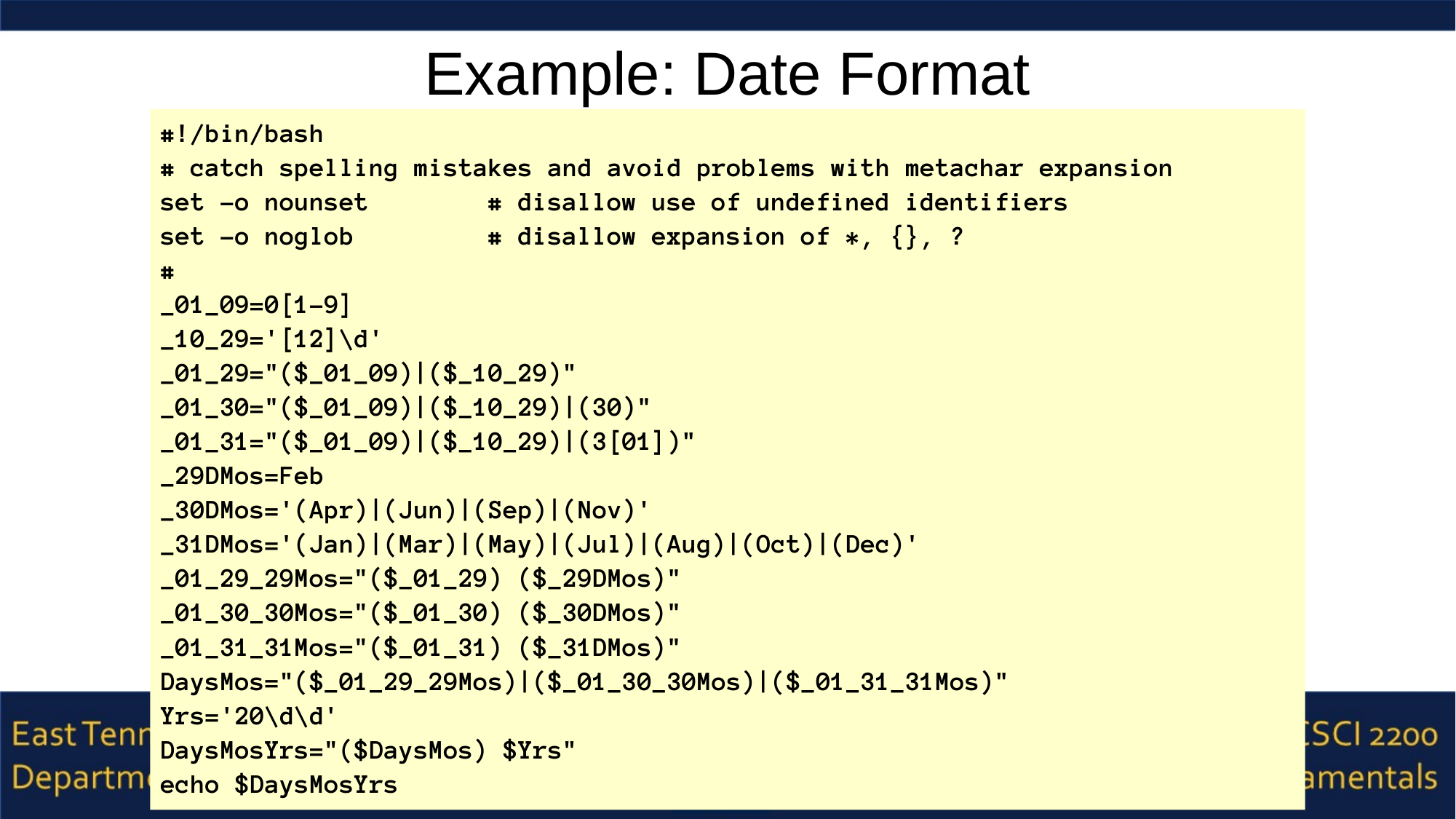

# Example: Date Format
#!/bin/bash
# catch spelling mistakes and avoid problems with metachar expansion
set -o nounset		# disallow use of undefined identifiers
set -o noglob		# disallow expansion of *, {}, ?
#
_01_09=0[1-9]
_10_29='[12]\d'
_01_29="($_01_09)|($_10_29)"
_01_30="($_01_09)|($_10_29)|(30)"
_01_31="($_01_09)|($_10_29)|(3[01])"
_29DMos=Feb
_30DMos='(Apr)|(Jun)|(Sep)|(Nov)'
_31DMos='(Jan)|(Mar)|(May)|(Jul)|(Aug)|(Oct)|(Dec)'
_01_29_29Mos="($_01_29) ($_29DMos)"
_01_30_30Mos="($_01_30) ($_30DMos)"
_01_31_31Mos="($_01_31) ($_31DMos)"
DaysMos="($_01_29_29Mos)|($_01_30_30Mos)|($_01_31_31Mos)"
Yrs='20\d\d'
DaysMosYrs="($DaysMos) $Yrs"
echo $DaysMosYrs